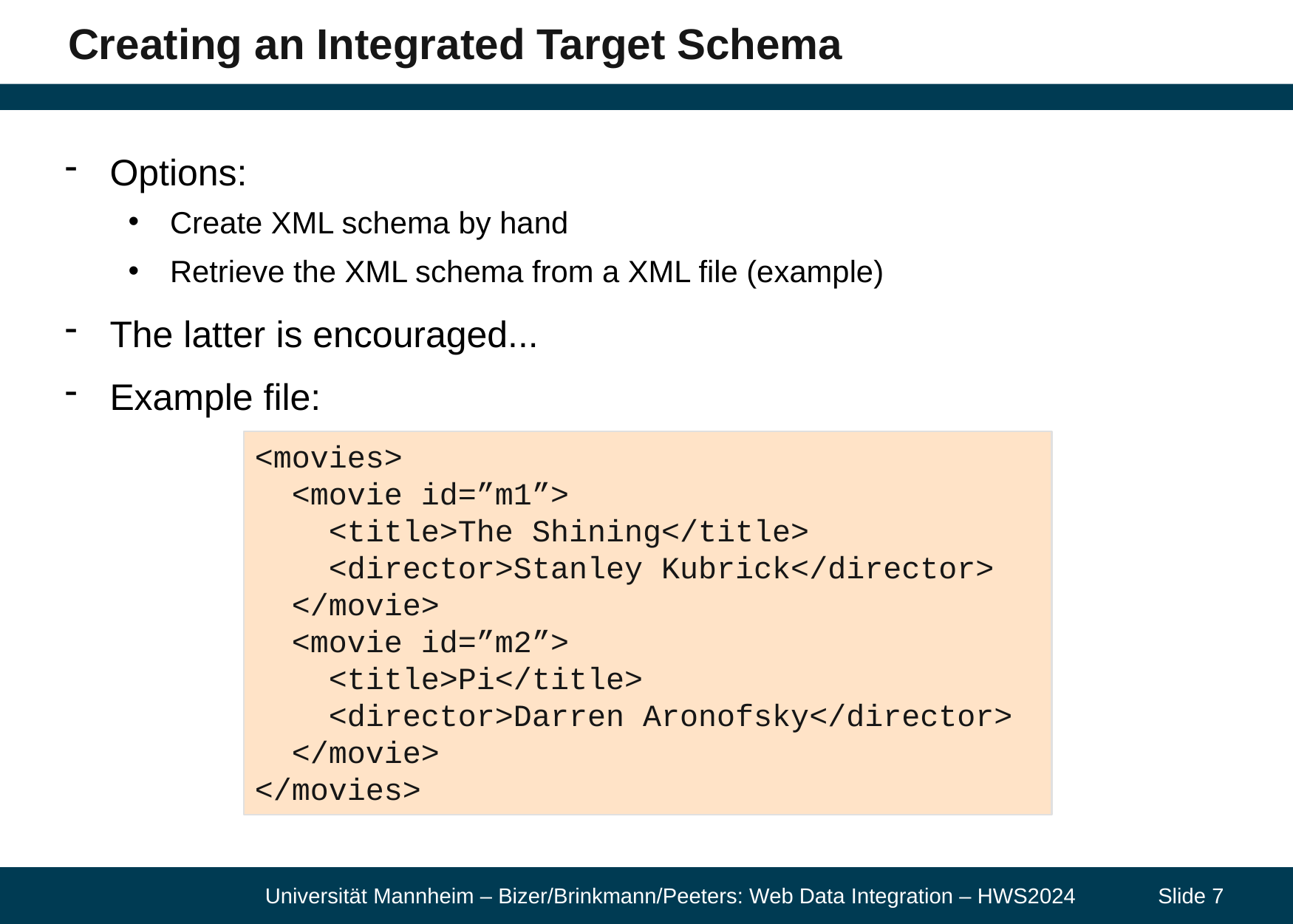

# Creating an Integrated Target Schema
Options:
Create XML schema by hand
Retrieve the XML schema from a XML file (example)
The latter is encouraged...
Example file:
<movies>
  <movie id=”m1”>
    <title>The Shining</title>
    <director>Stanley Kubrick</director>
  </movie>
  <movie id=”m2”>
    <title>Pi</title>
    <director>Darren Aronofsky</director>
  </movie>
</movies>